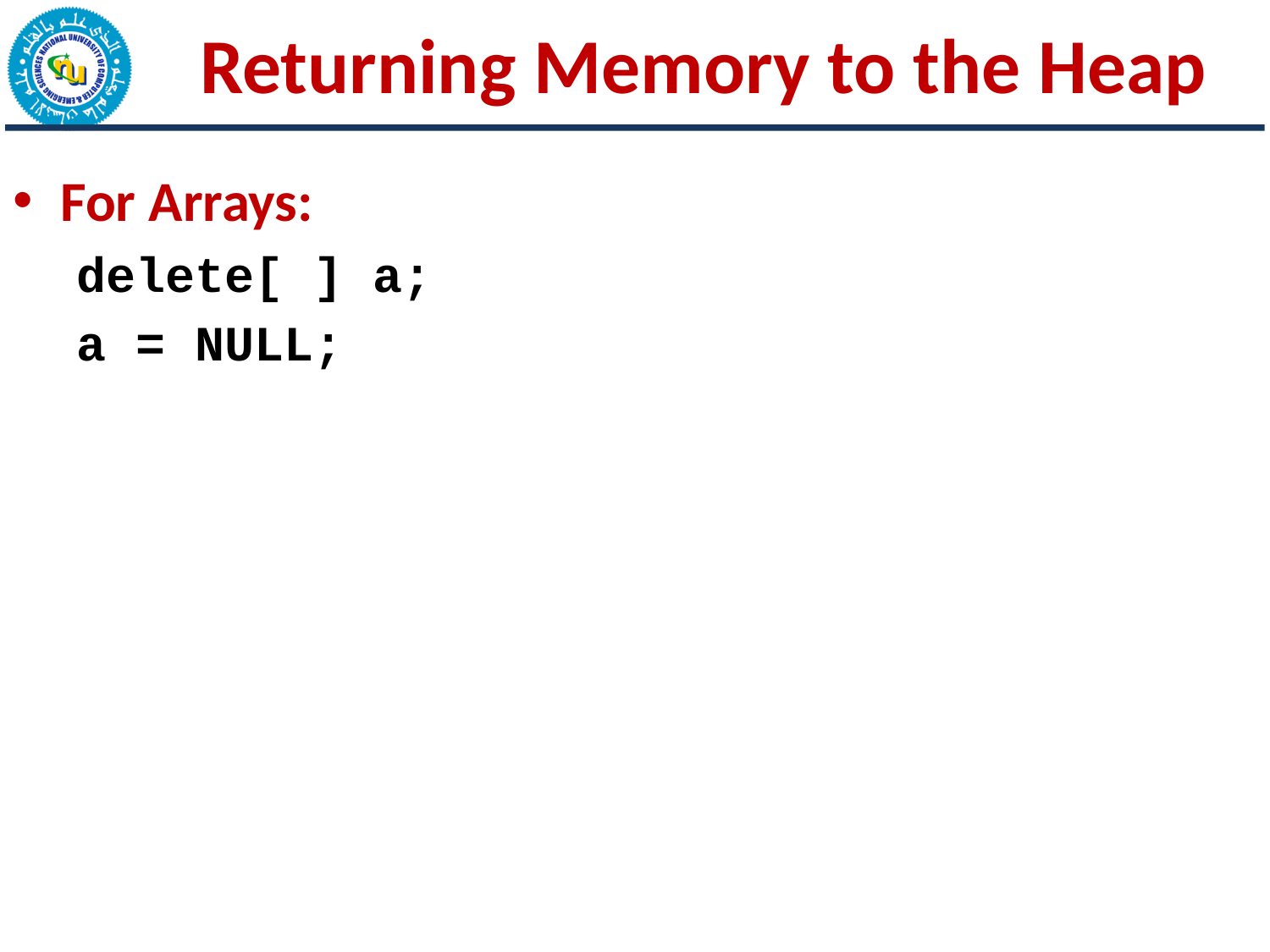

# Returning Memory to the Heap

For Arrays:
delete[ ] a;
a = NULL;